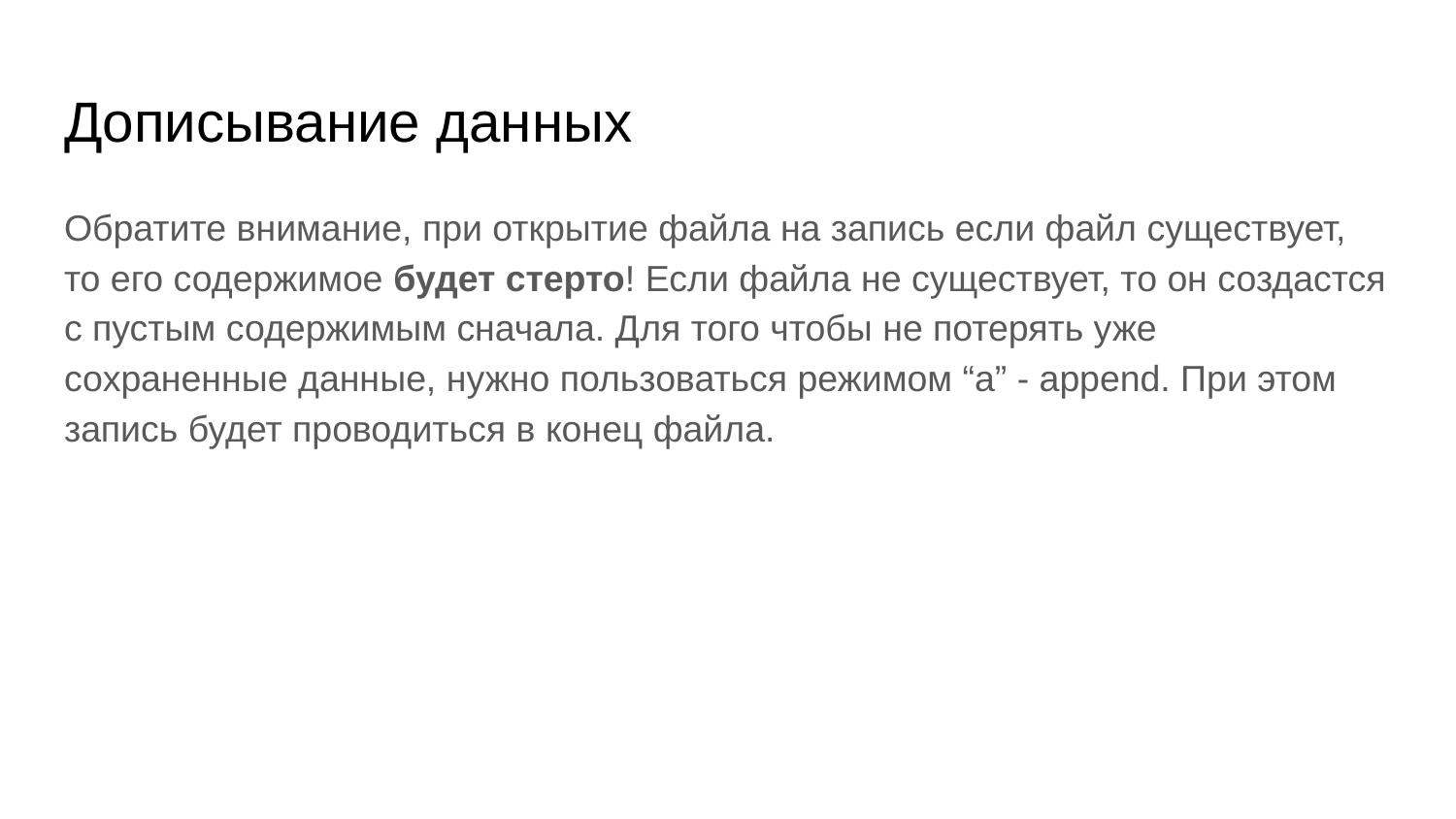

# Дописывание данных
Обратите внимание, при открытие файла на запись если файл существует, то его содержимое будет стерто! Если файла не существует, то он создастся с пустым содержимым сначала. Для того чтобы не потерять уже сохраненные данные, нужно пользоваться режимом “a” - append. При этом запись будет проводиться в конец файла.